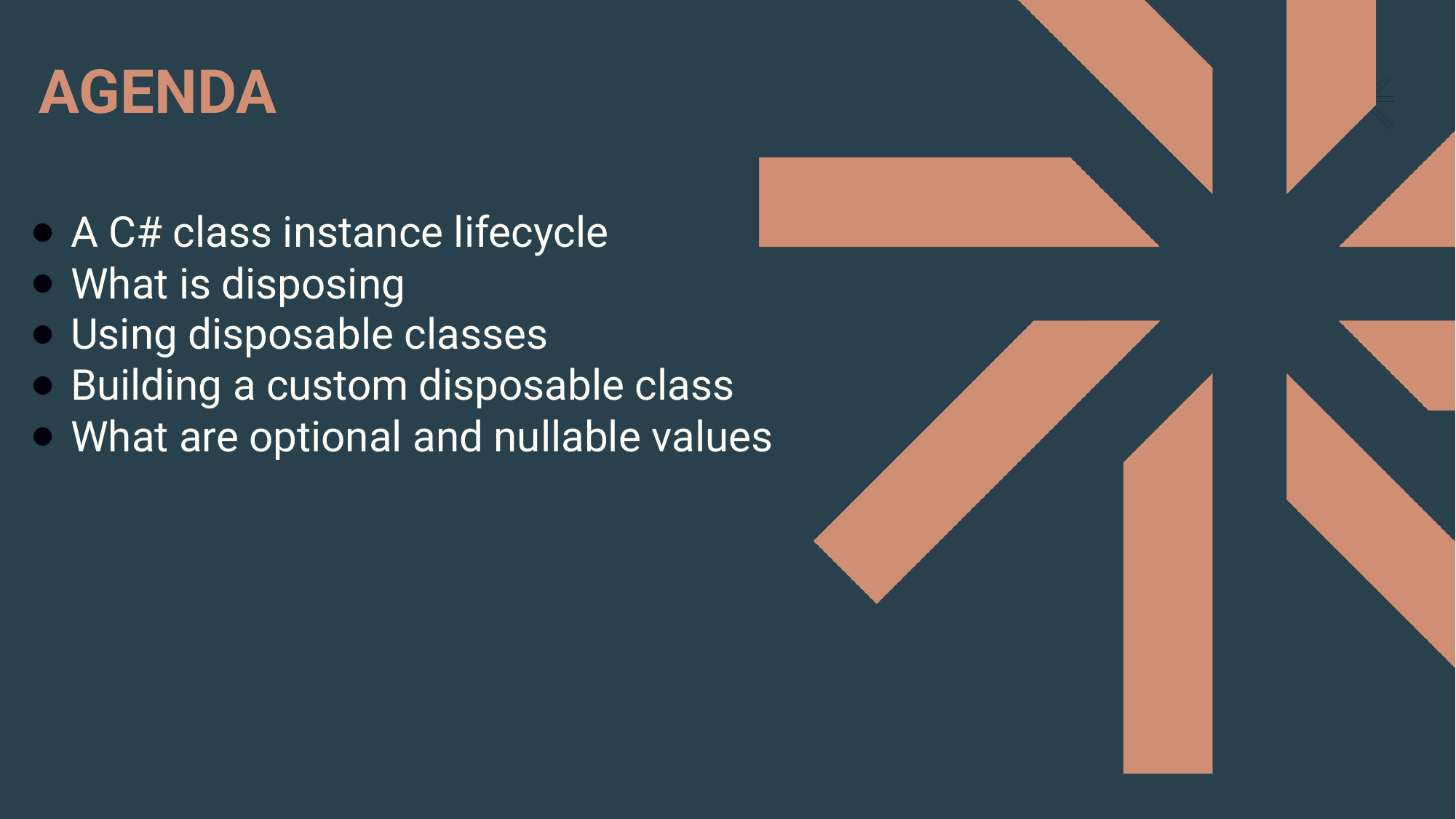

AGENDA
A C# class instance lifecycle
What is disposing
Using disposable classes
Building a custom disposable class
What are optional and nullable values